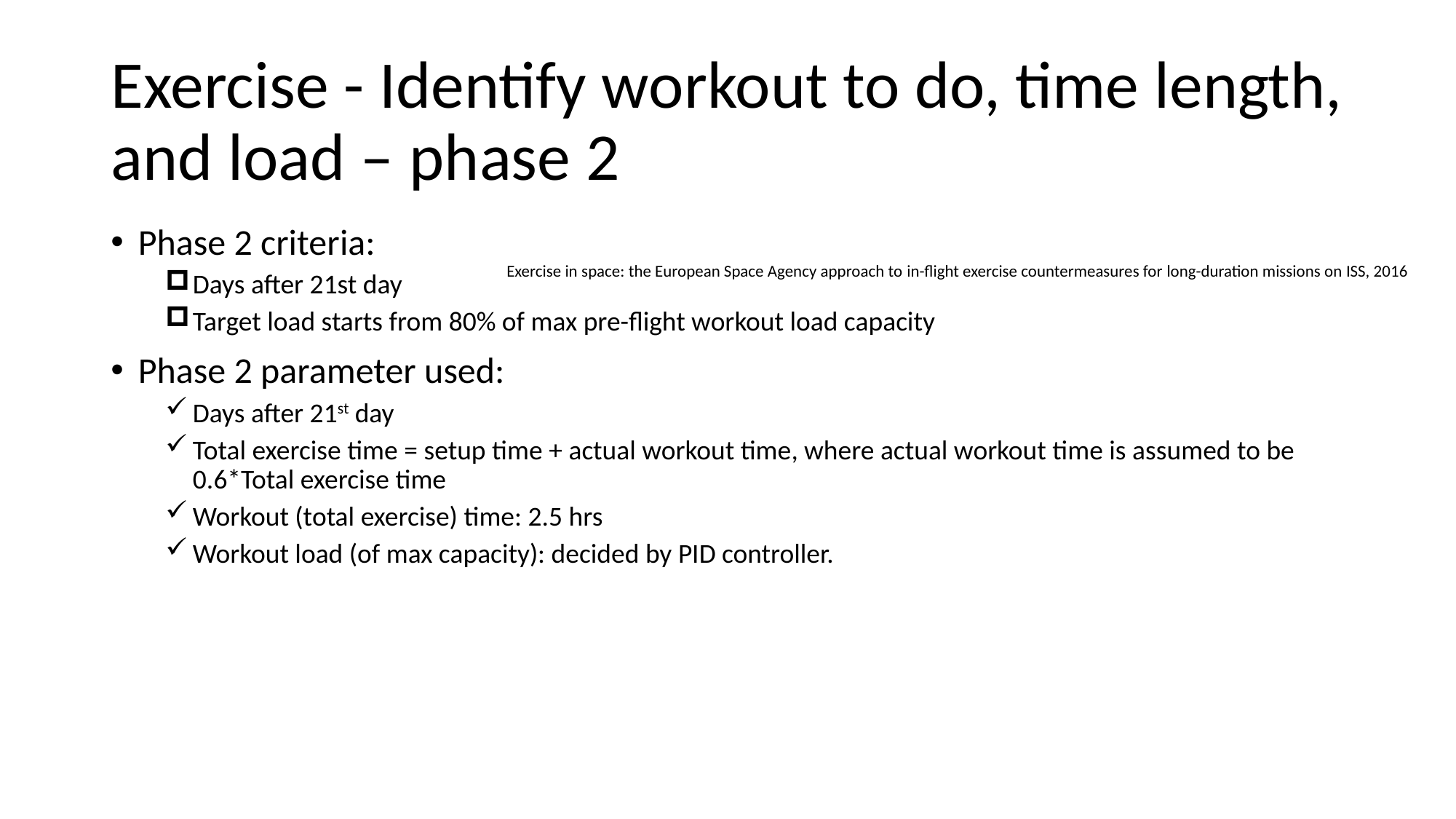

# Exercise - Identify workout to do, time length, and load – phase 2
Phase 2 criteria:
Days after 21st day
Target load starts from 80% of max pre-flight workout load capacity
Phase 2 parameter used:
Days after 21st day
Total exercise time = setup time + actual workout time, where actual workout time is assumed to be 0.6*Total exercise time
Workout (total exercise) time: 2.5 hrs
Workout load (of max capacity): decided by PID controller.

Exercise in space: the European Space Agency approach to in-flight exercise countermeasures for long-duration missions on ISS, 2016